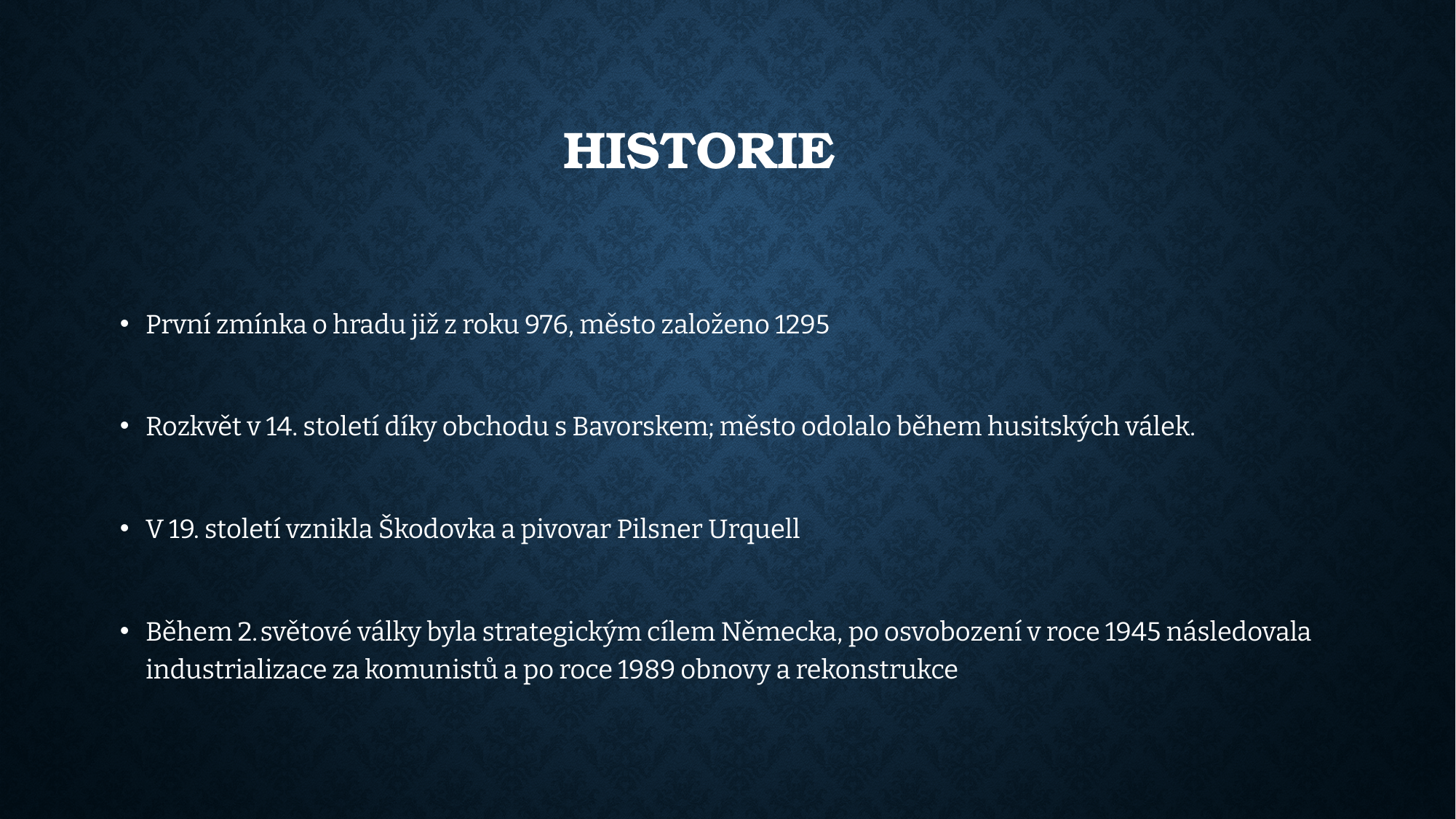

# Historie

První zmínka o hradu již z roku 976, město založeno 1295

Rozkvět v 14. století díky obchodu s Bavorskem; město odolalo během husitských válek.

V 19. století vznikla Škodovka a pivovar Pilsner Urquell

Během 2. světové války byla strategickým cílem Německa, po osvobození v roce 1945 následovala industrializace za komunistů a po roce 1989 obnovy a rekonstrukce